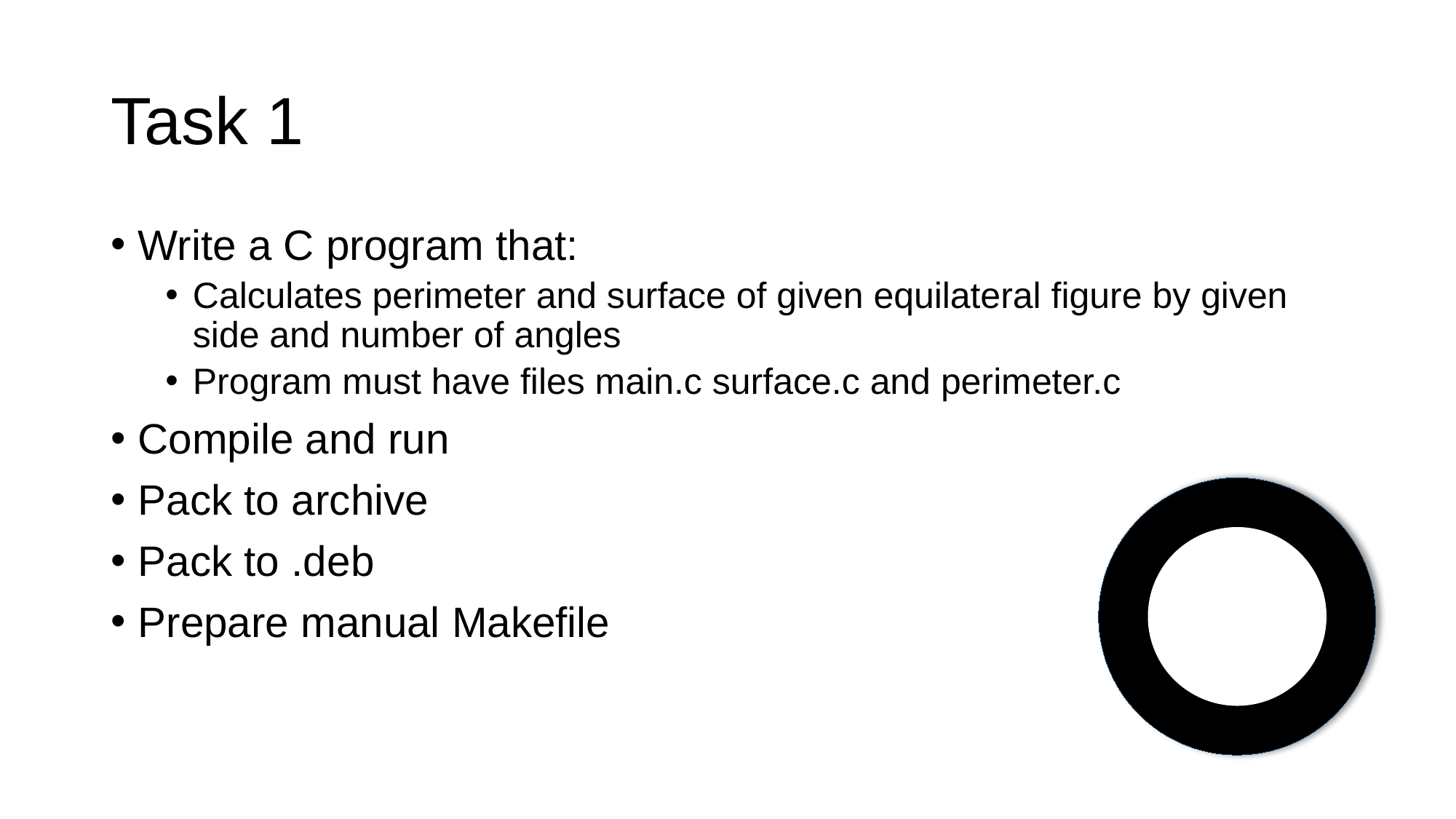

# Task 1
Write a C program that:
Calculates perimeter and surface of given equilateral figure by given side and number of angles
Program must have files main.c surface.c and perimeter.c
Compile and run
Pack to archive
Pack to .deb
Prepare manual Makefile